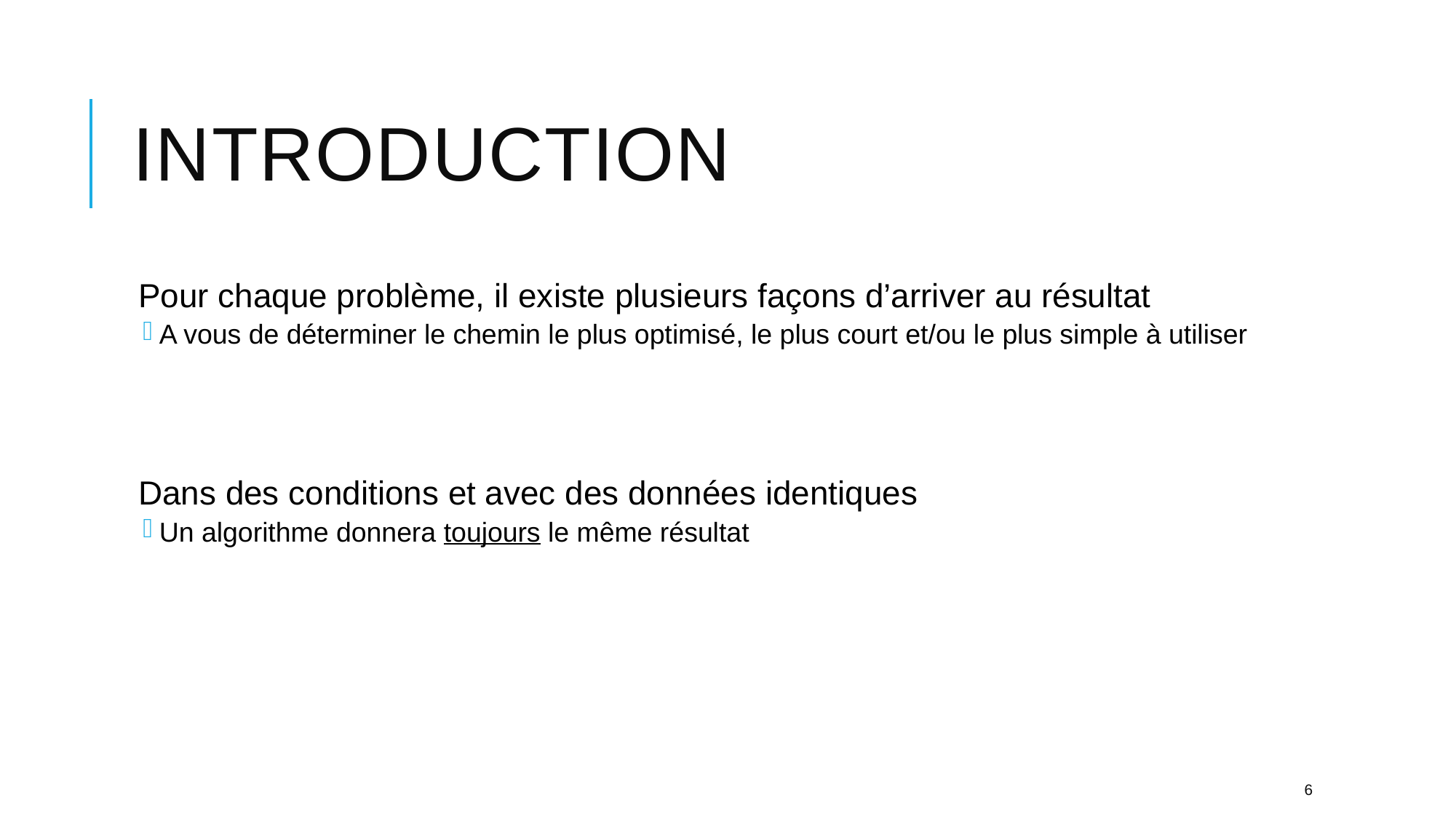

# Introduction
Pour chaque problème, il existe plusieurs façons d’arriver au résultat
A vous de déterminer le chemin le plus optimisé, le plus court et/ou le plus simple à utiliser

Dans des conditions et avec des données identiques
Un algorithme donnera toujours le même résultat
6